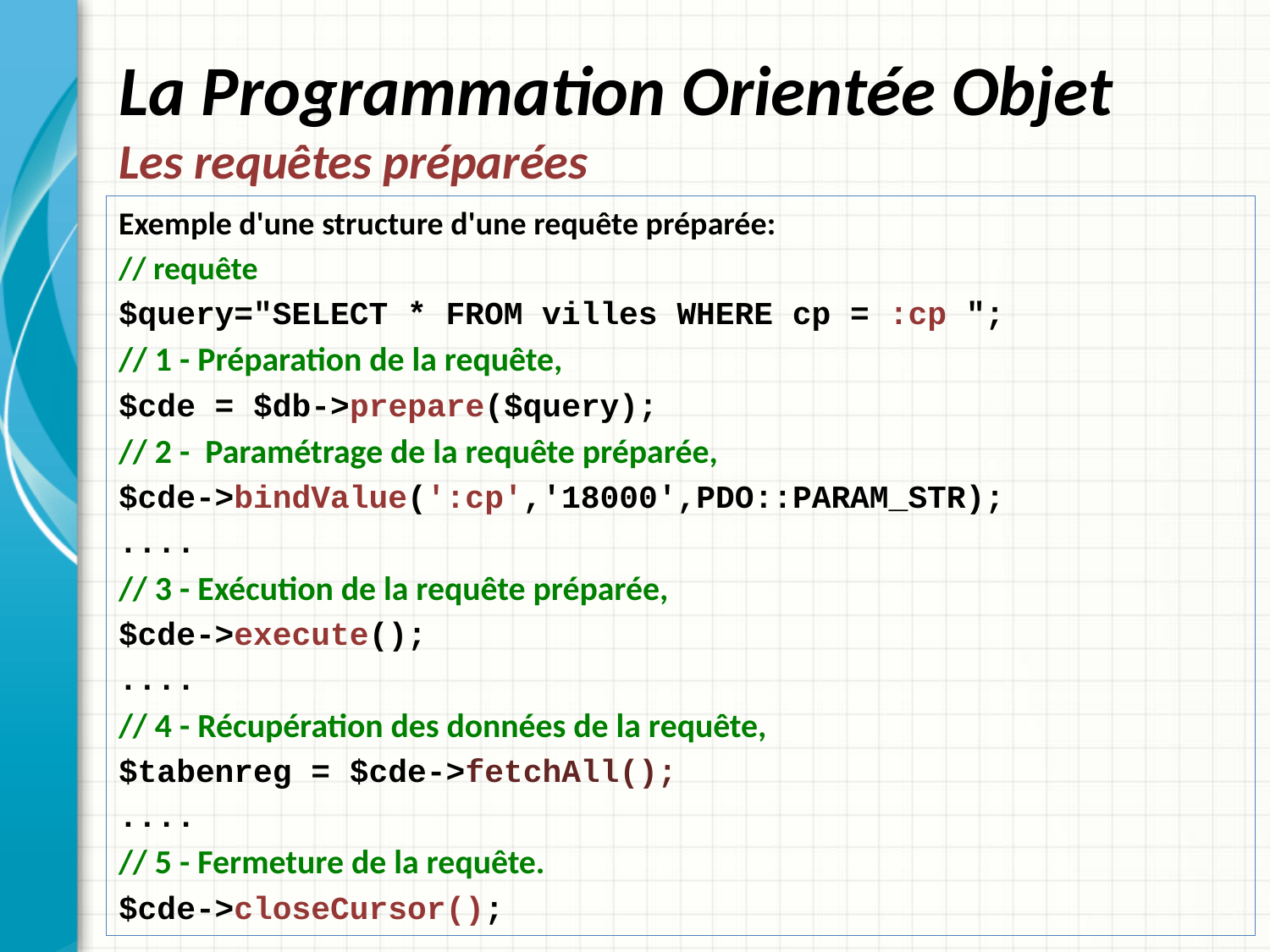

# La Programmation Orientée Objet Les requêtes préparées
Exemple d'une structure d'une requête préparée:
// requête
$query="SELECT * FROM villes WHERE cp = :cp ";
// 1 - Préparation de la requête,
$cde = $db->prepare($query);
// 2 -  Paramétrage de la requête préparée,
$cde->bindValue(':cp','18000',PDO::PARAM_STR);
....
// 3 - Exécution de la requête préparée,
$cde->execute();
....
// 4 - Récupération des données de la requête,
$tabenreg = $cde->fetchAll();
....
// 5 - Fermeture de la requête.
$cde->closeCursor();